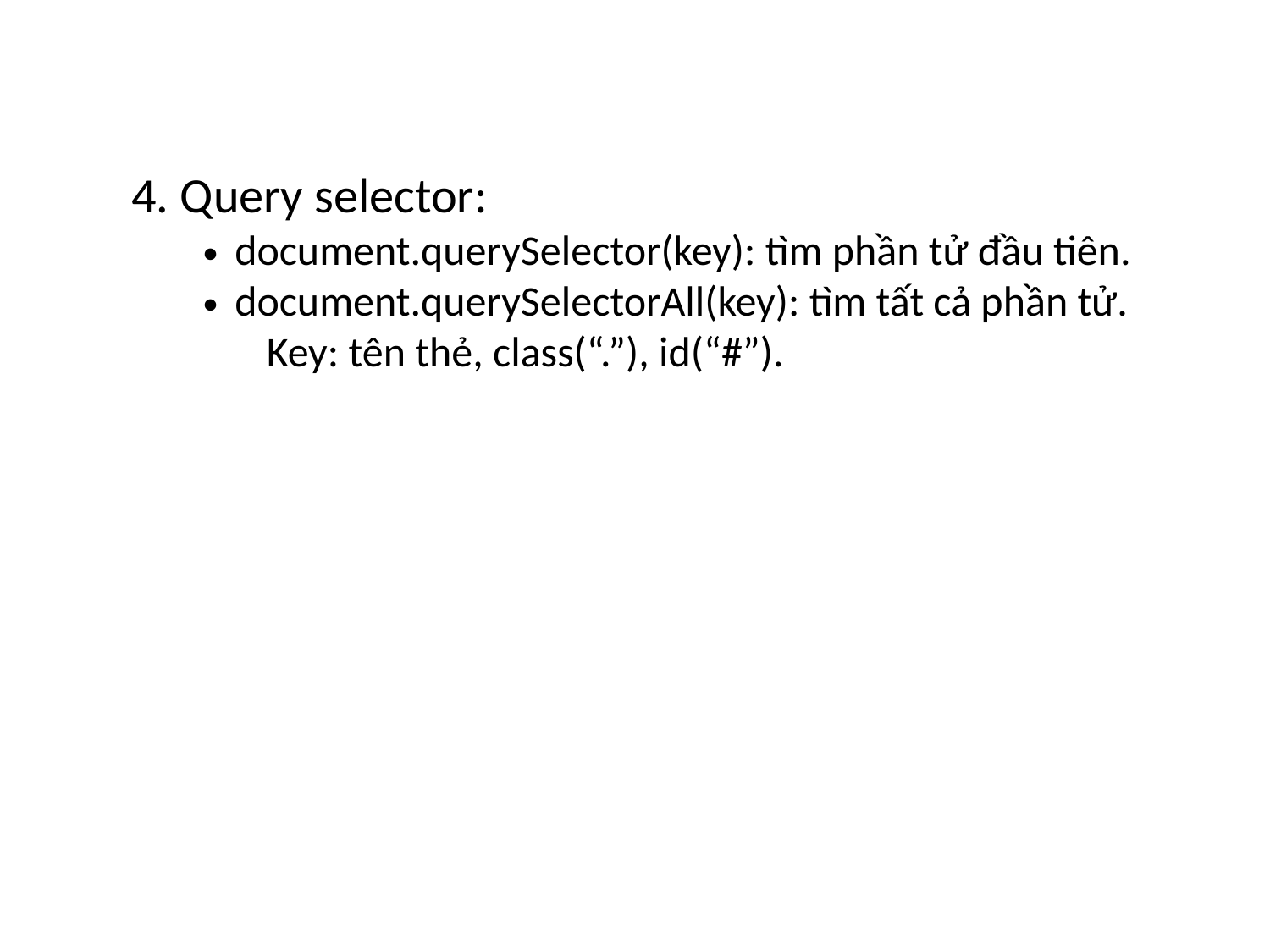

4. Query selector:
document.querySelector(key): tìm phần tử đầu tiên.
document.querySelectorAll(key): tìm tất cả phần tử.
Key: tên thẻ, class(“.”), id(“#”).